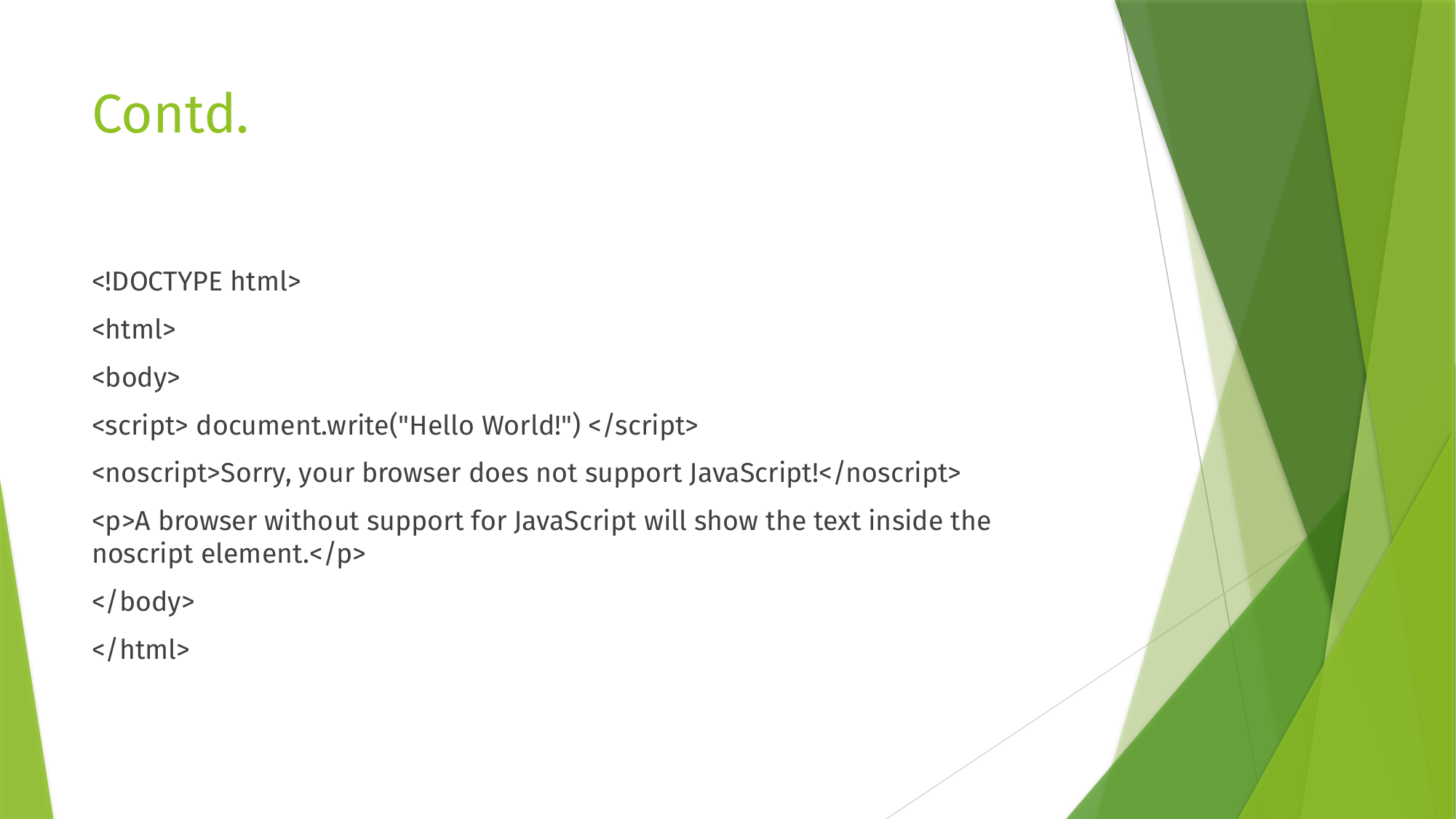

# Contd.
<!DOCTYPE html>
<html>
<body>
<script> document.write("Hello World!") </script>
<noscript>Sorry, your browser does not support JavaScript!</noscript>
<p>A browser without support for JavaScript will show the text inside the noscript element.</p>
</body>
</html>